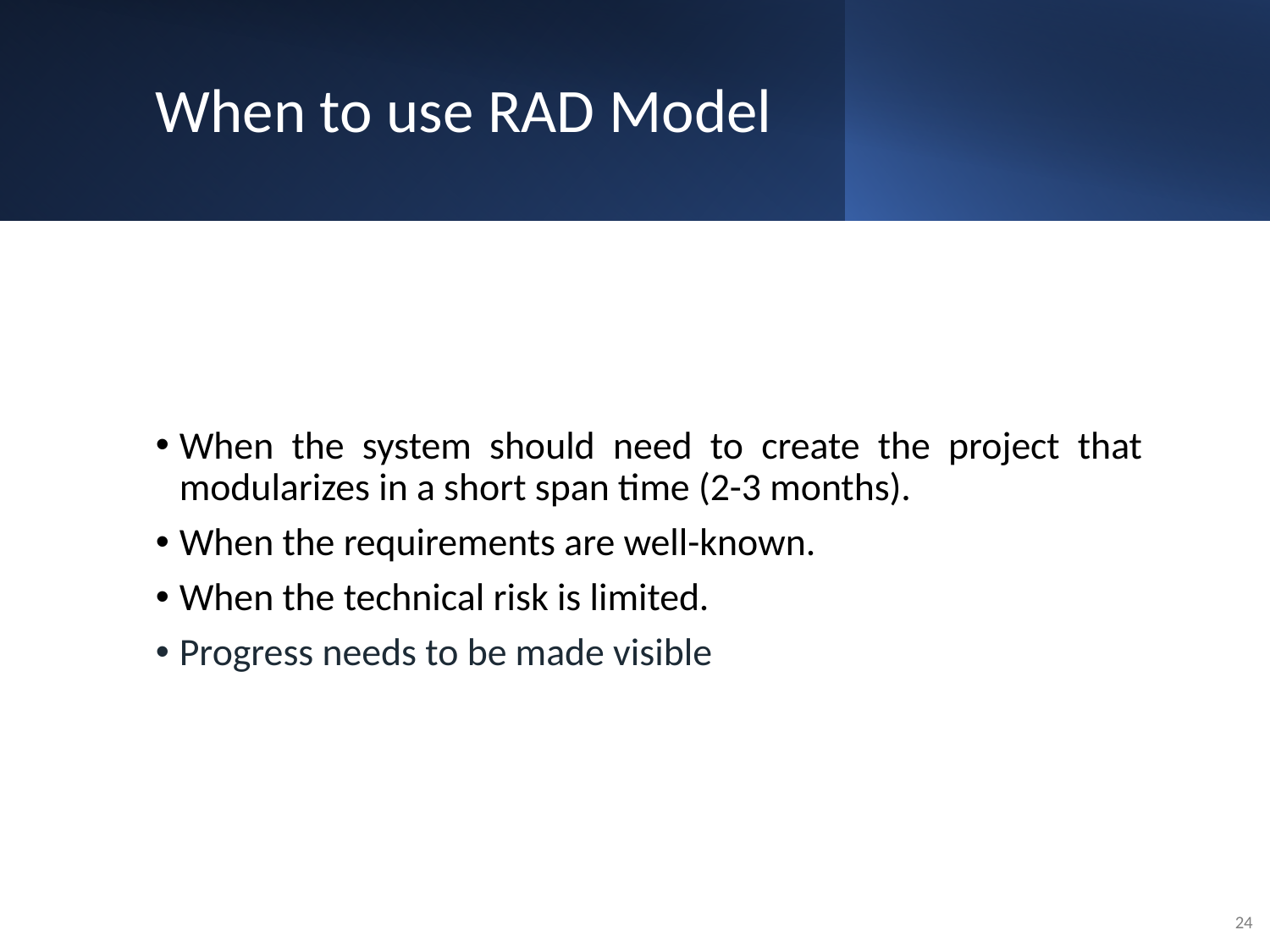

# When to use RAD Model
When the system should need to create the project that modularizes in a short span time (2-3 months).
When the requirements are well-known.
When the technical risk is limited.
Progress needs to be made visible

24